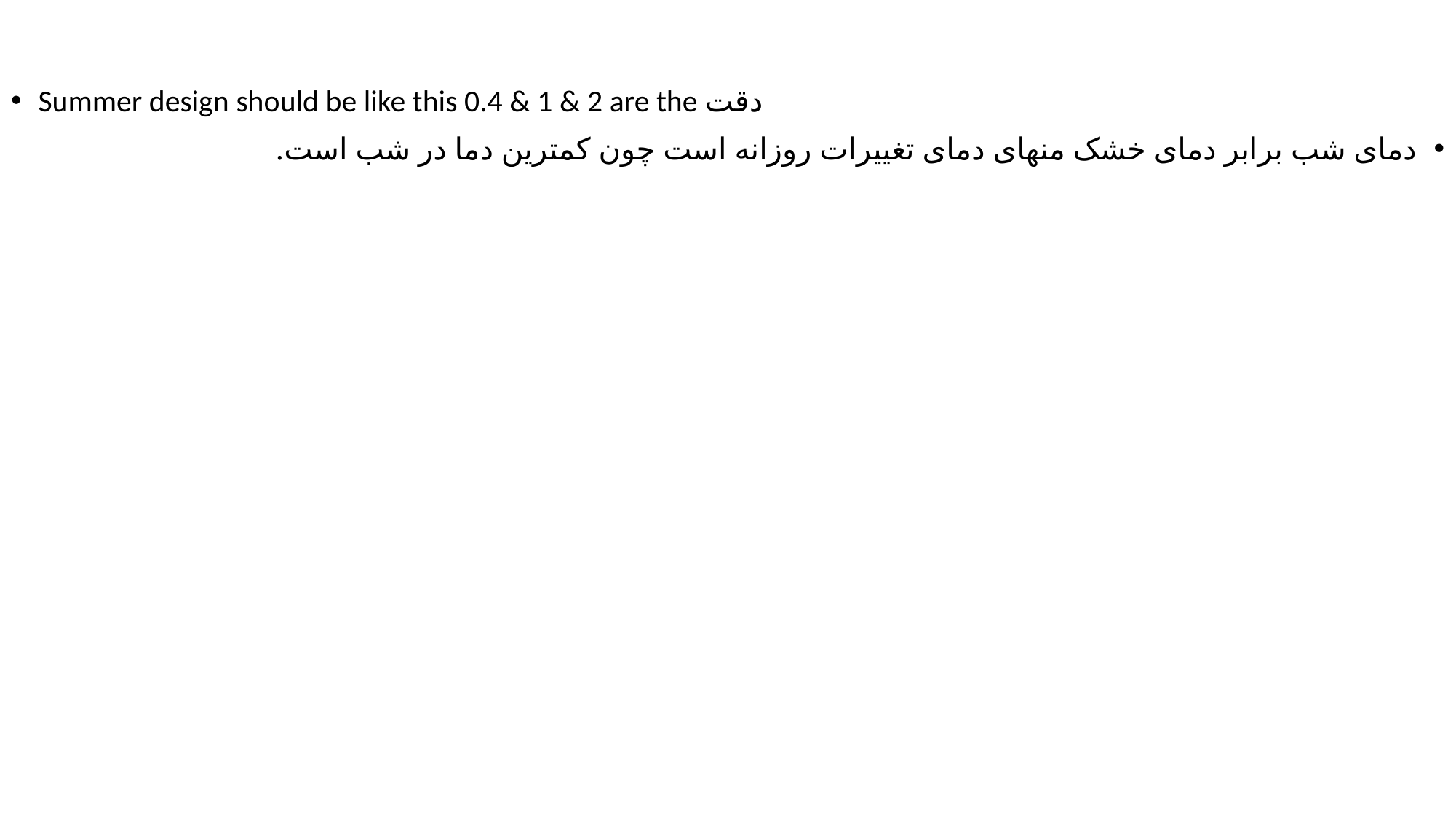

#
Summer design should be like this 0.4 & 1 & 2 are the دقت
دمای شب برابر دمای خشک منهای دمای تغییرات روزانه است چون کمترین دما در شب است.